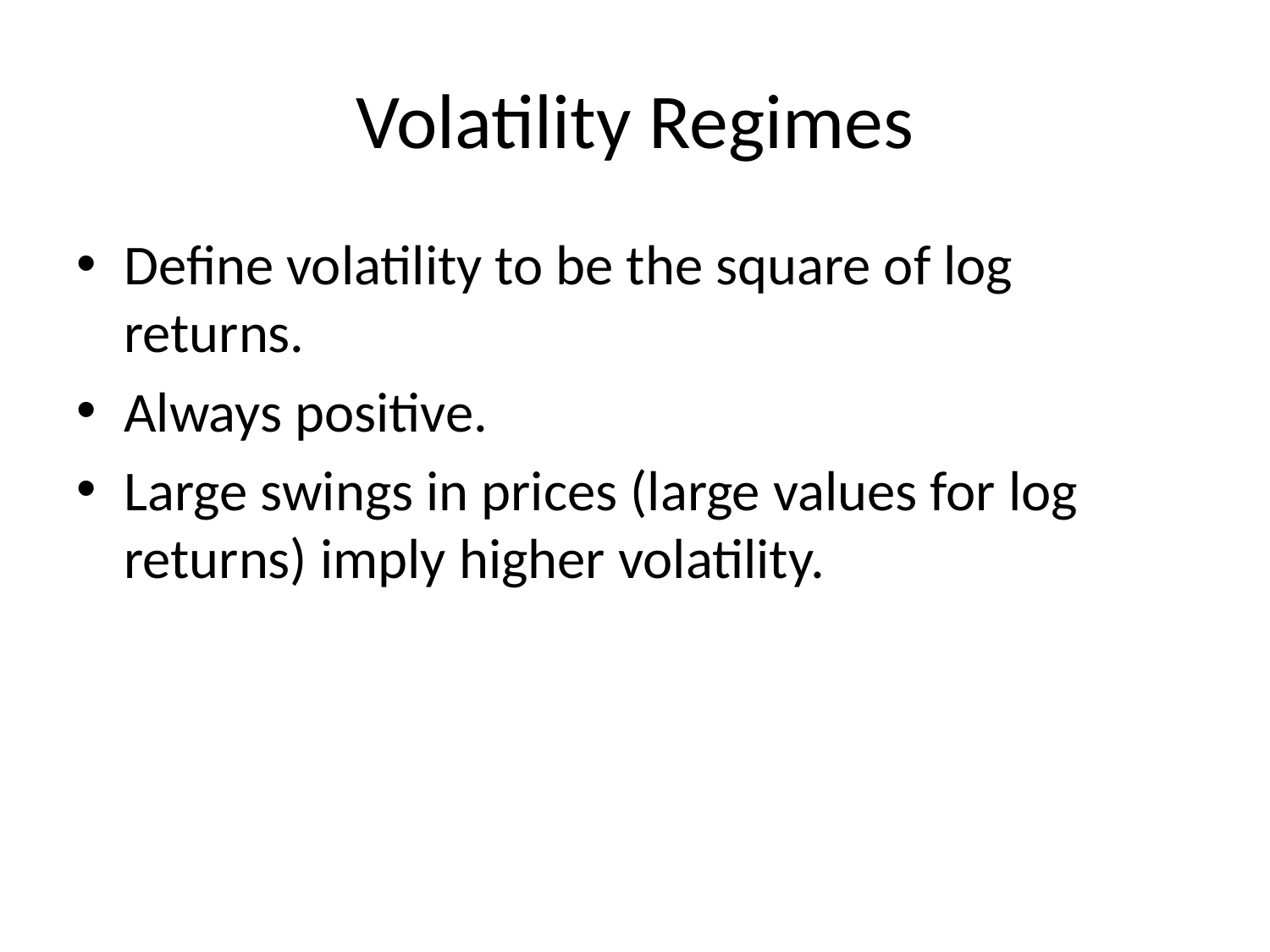

# Volatility Regimes
Define volatility to be the square of log returns.
Always positive.
Large swings in prices (large values for log returns) imply higher volatility.